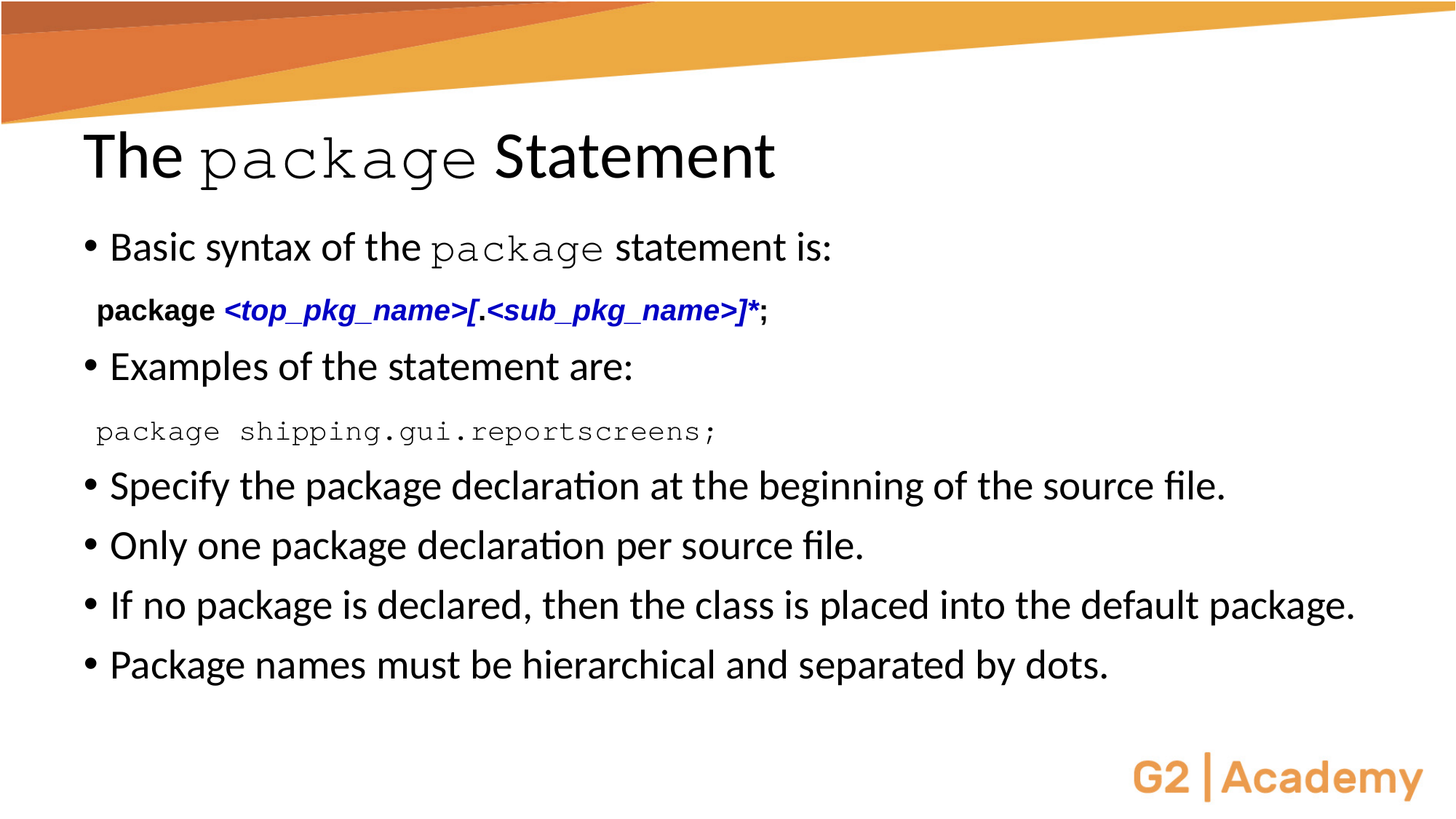

# The package Statement
Basic syntax of the package statement is:
	package <top_pkg_name>[.<sub_pkg_name>]*;
Examples of the statement are:
	package shipping.gui.reportscreens;
Specify the package declaration at the beginning of the source file.
Only one package declaration per source file.
If no package is declared, then the class is placed into the default package.
Package names must be hierarchical and separated by dots.